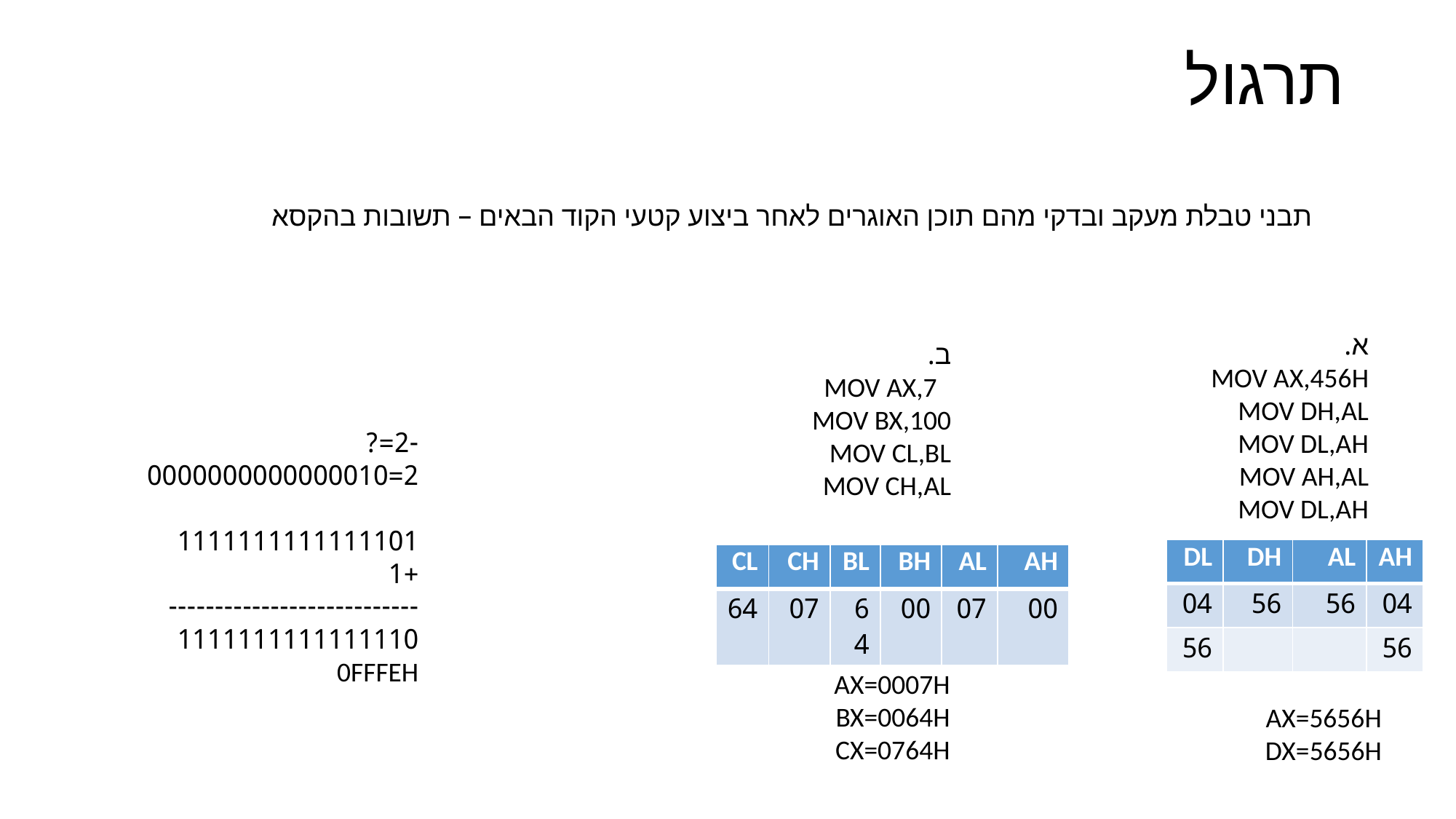

# תרגול
תבני טבלת מעקב ובדקי מהם תוכן האוגרים לאחר ביצוע קטעי הקוד הבאים – תשובות בהקסא

א.
MOV AX,456H
MOV DH,AL
MOV DL,AH
MOV AH,AL
MOV DL,AH
ב.
  MOV AX,7
MOV BX,100
MOV CL,BL
MOV CH,AL

-2=?
2=0000000000000010

1111111111111101
+1
---------------------------
1111111111111110
0FFFEH
| DL | DH | AL | AH |
| --- | --- | --- | --- |
| 04 | 56 | 56 | 04 |
| 56 |  |  | 56 |
| CL | CH | BL | BH | AL | AH |
| --- | --- | --- | --- | --- | --- |
| 64 | 07 | 64 | 00 | 07 | 00 |
AX=0007H
BX=0064H
CX=0764H
AX=5656H
DX=5656H